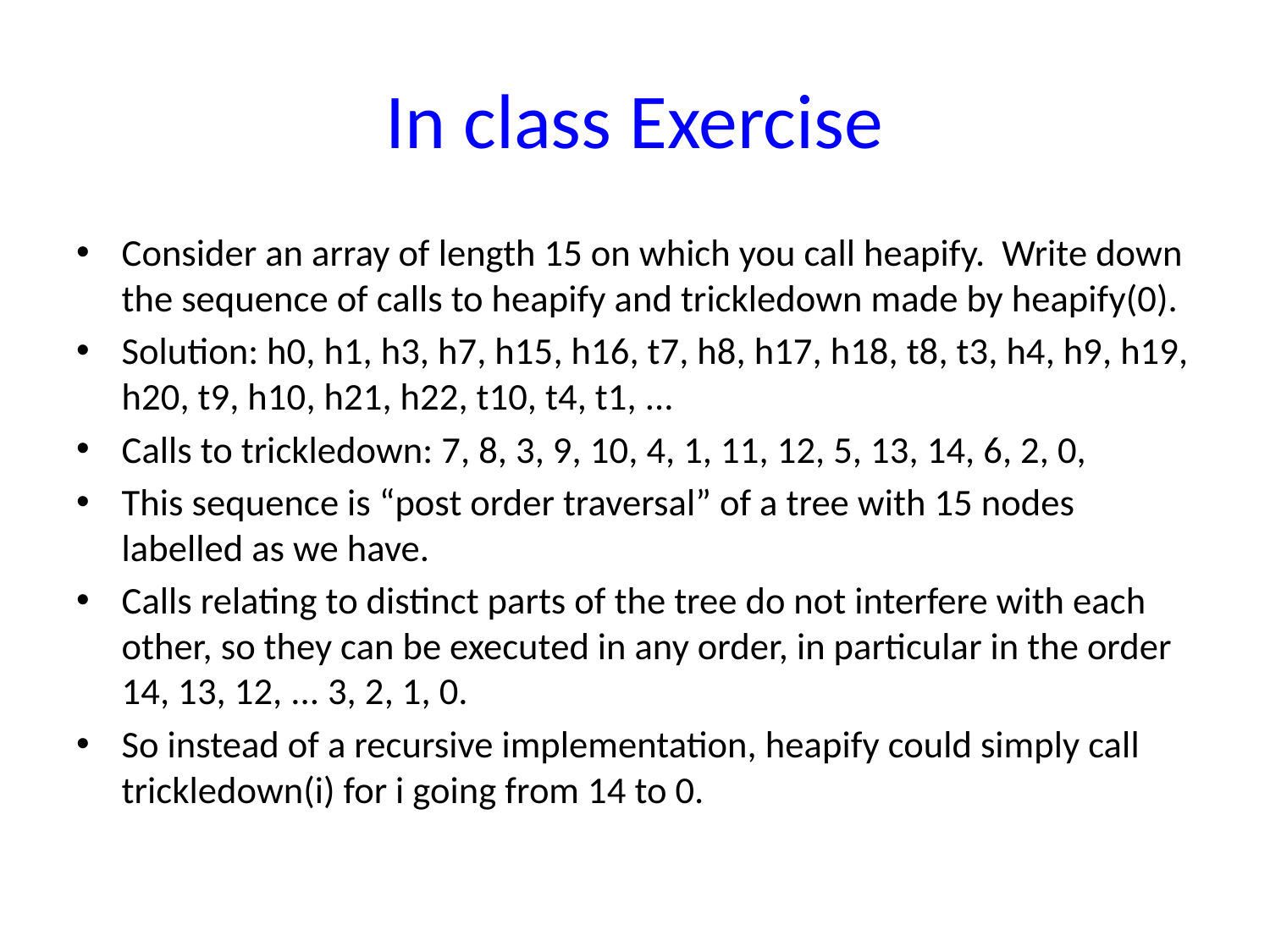

# In class Exercise
Consider an array of length 15 on which you call heapify.  Write down the sequence of calls to heapify and trickledown made by heapify(0).
Solution: h0, h1, h3, h7, h15, h16, t7, h8, h17, h18, t8, t3, h4, h9, h19, h20, t9, h10, h21, h22, t10, t4, t1, ...
Calls to trickledown: 7, 8, 3, 9, 10, 4, 1, 11, 12, 5, 13, 14, 6, 2, 0,
This sequence is “post order traversal” of a tree with 15 nodes labelled as we have.
Calls relating to distinct parts of the tree do not interfere with each other, so they can be executed in any order, in particular in the order 14, 13, 12, ... 3, 2, 1, 0.
So instead of a recursive implementation, heapify could simply call trickledown(i) for i going from 14 to 0.